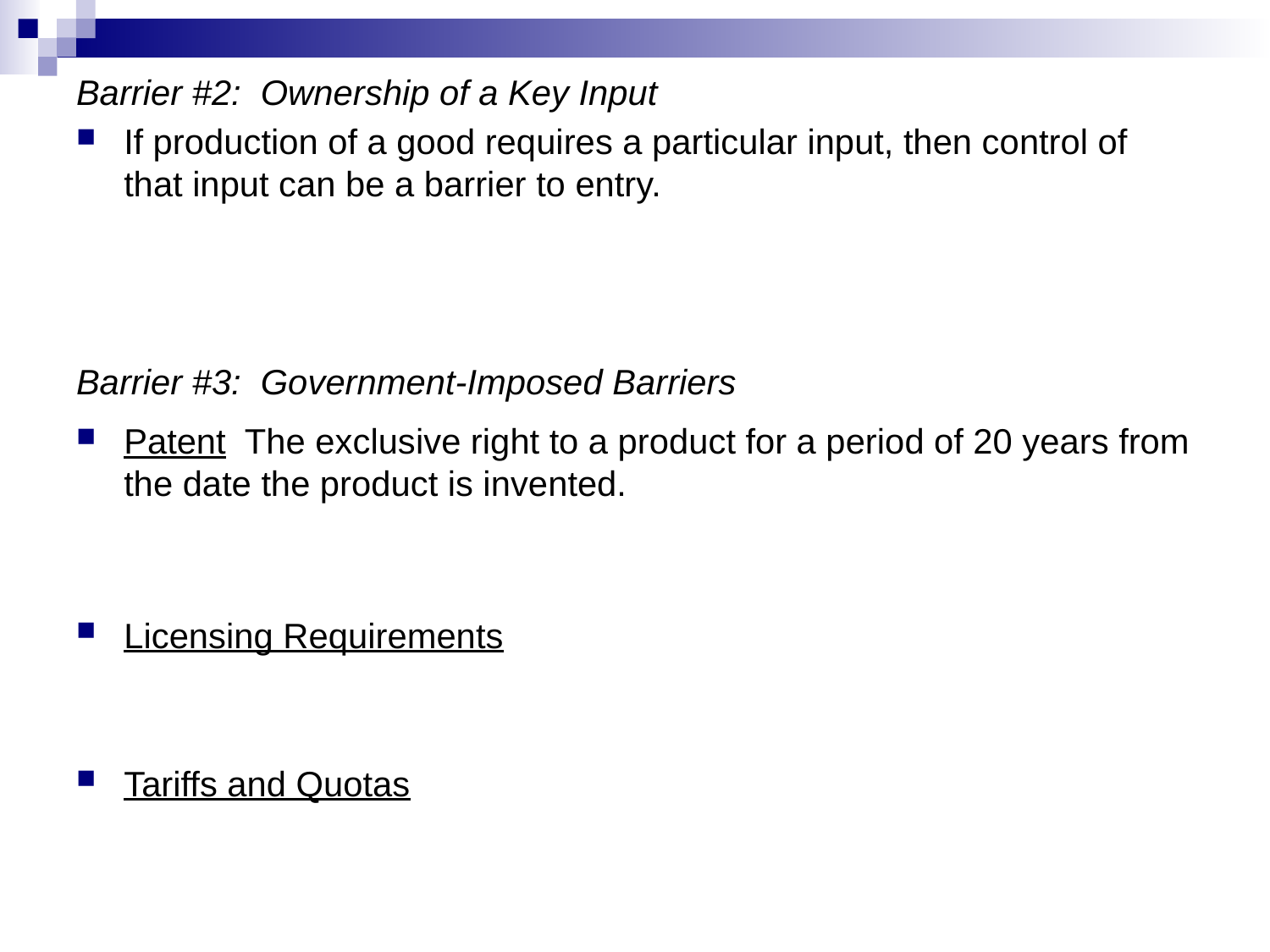

Barrier #2:  Ownership of a Key Input
If production of a good requires a particular input, then control of that input can be a barrier to entry.

Barrier #3:  Government-Imposed Barriers
Patent  The exclusive right to a product for a period of 20 years from the date the product is invented.

Licensing Requirements

Tariffs and Quotas